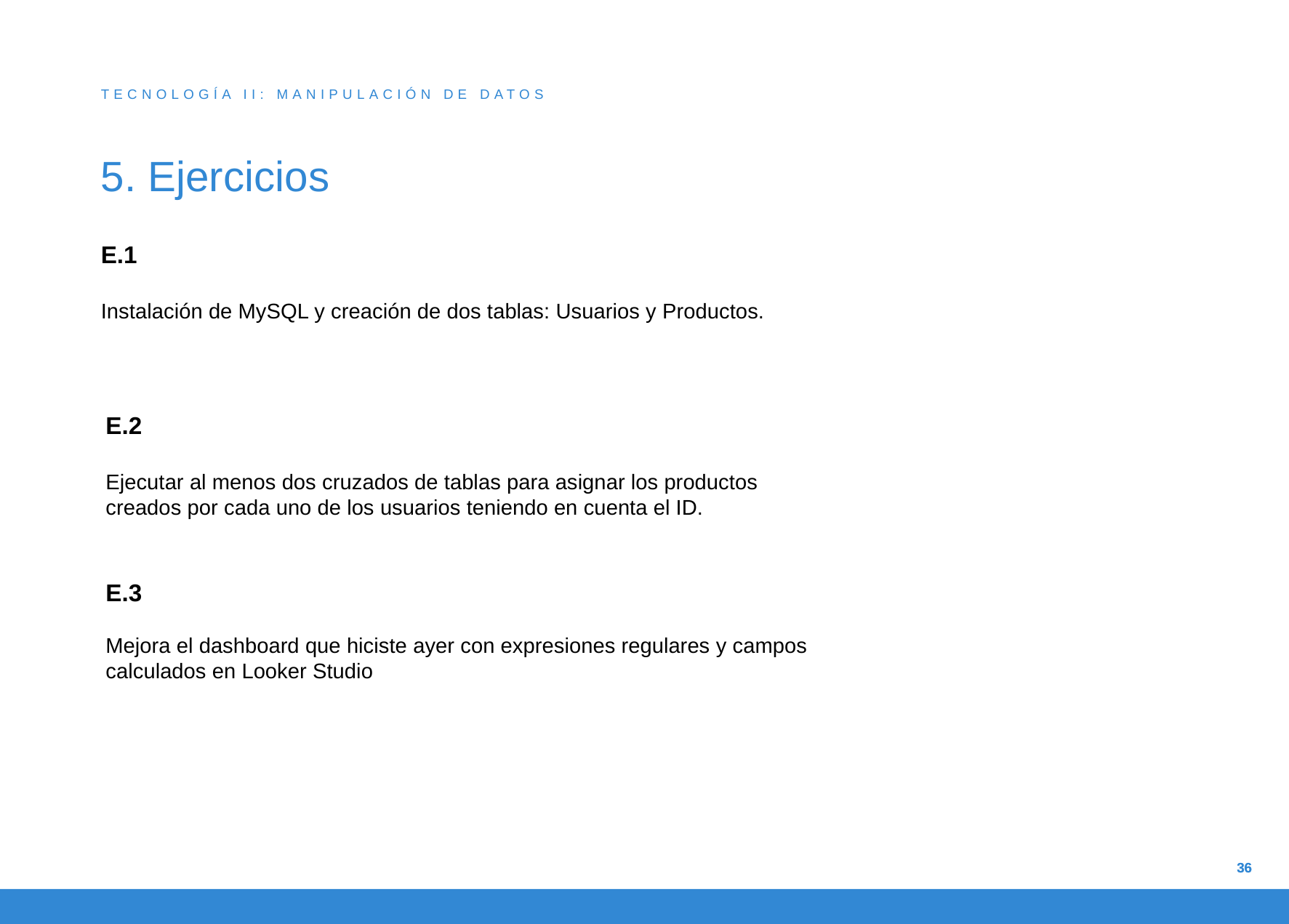

TECNOLOGÍA II: MANIPULACIÓN DE DATOS

# 5. Ejercicios
E.1

Instalación de MySQL y creación de dos tablas: Usuarios y Productos.
E.2

Ejecutar al menos dos cruzados de tablas para asignar los productos creados por cada uno de los usuarios teniendo en cuenta el ID.

E.3

Mejora el dashboard que hiciste ayer con expresiones regulares y campos calculados en Looker Studio

36